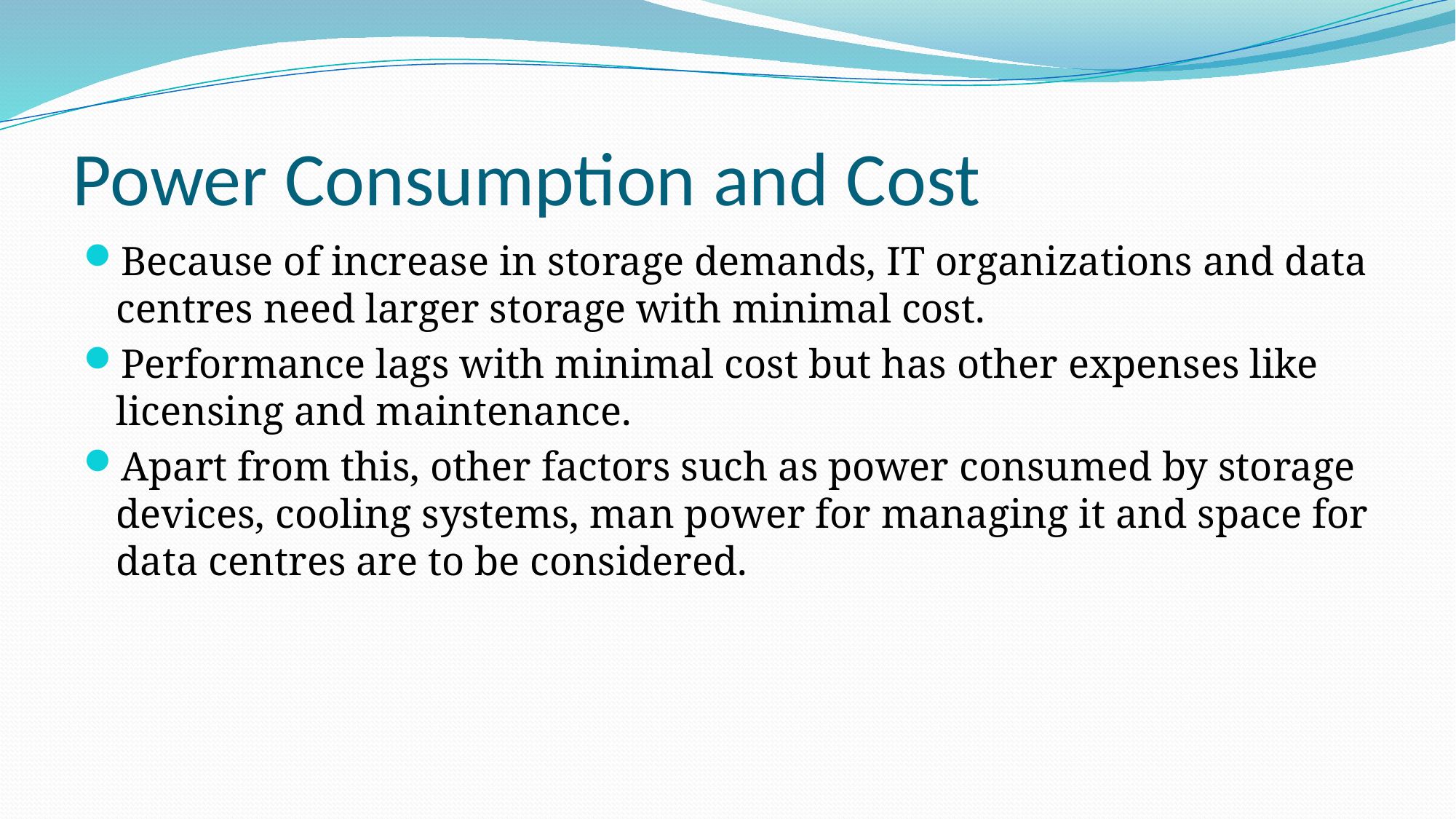

# Power Consumption and Cost
Because of increase in storage demands, IT organizations and data centres need larger storage with minimal cost.
Performance lags with minimal cost but has other expenses like licensing and maintenance.
Apart from this, other factors such as power consumed by storage devices, cooling systems, man power for managing it and space for data centres are to be considered.